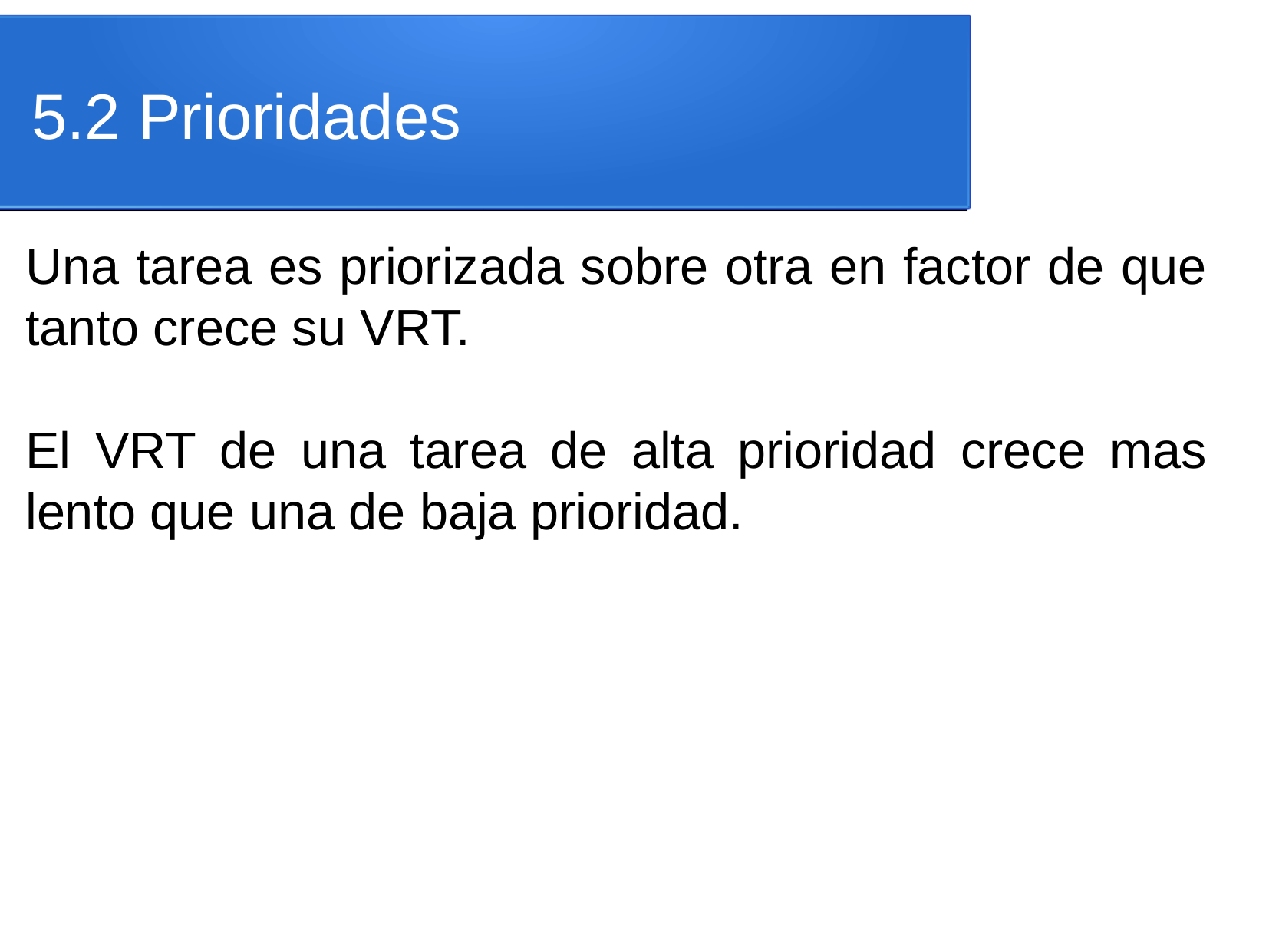

5.2 Prioridades
Una tarea es priorizada sobre otra en factor de que tanto crece su VRT.

El VRT de una tarea de alta prioridad crece mas lento que una de baja prioridad.